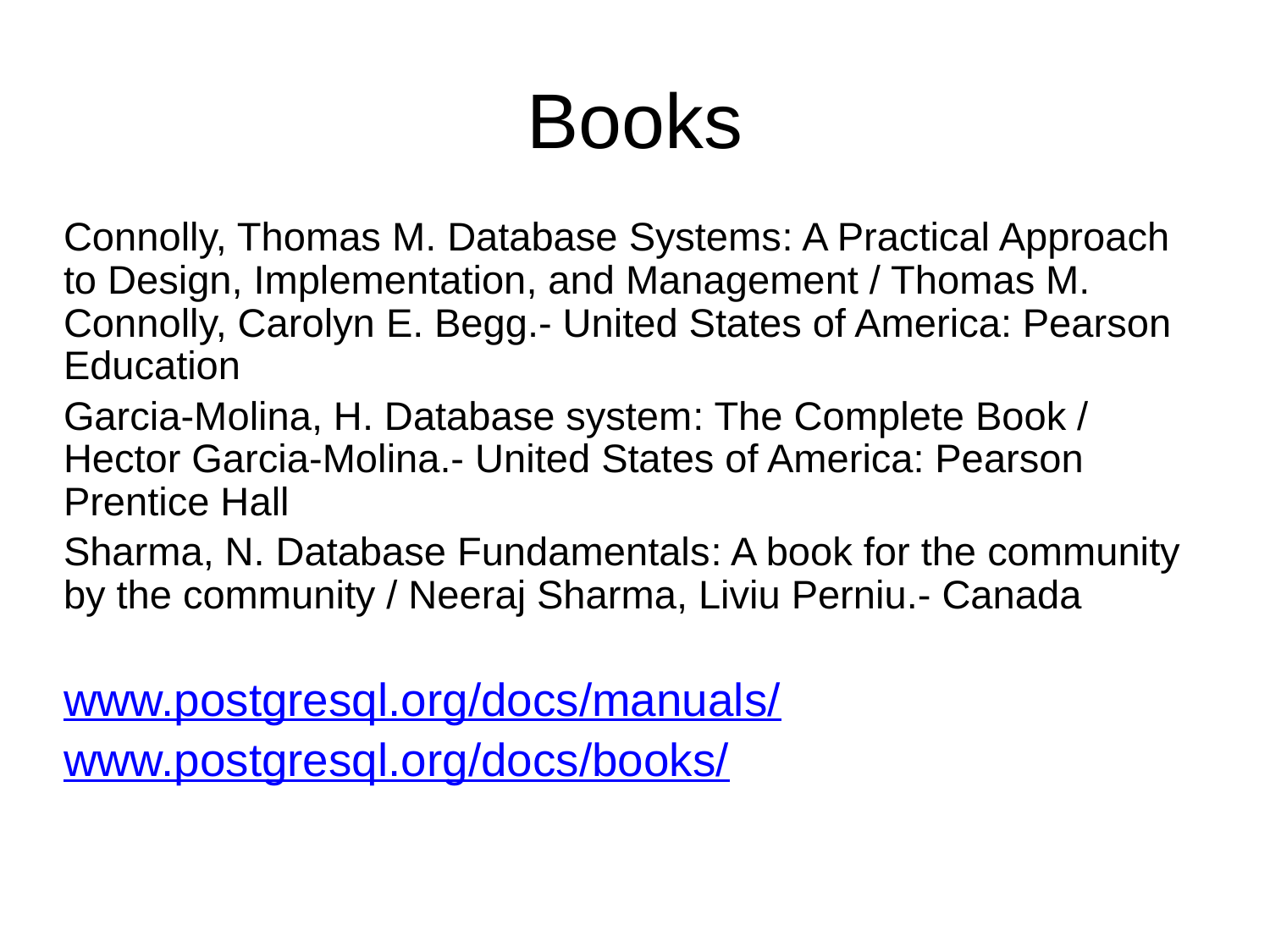

Books
Connolly, Thomas M. Database Systems: A Practical Approach to Design, Implementation, and Management / Thomas M. Connolly, Carolyn E. Begg.- United States of America: Pearson Education
Garcia-Molina, H. Database system: The Complete Book / Hector Garcia-Molina.- United States of America: Pearson Prentice Hall
Sharma, N. Database Fundamentals: A book for the community by the community / Neeraj Sharma, Liviu Perniu.- Canada

www.postgresql.org/docs/manuals/
www.postgresql.org/docs/books/